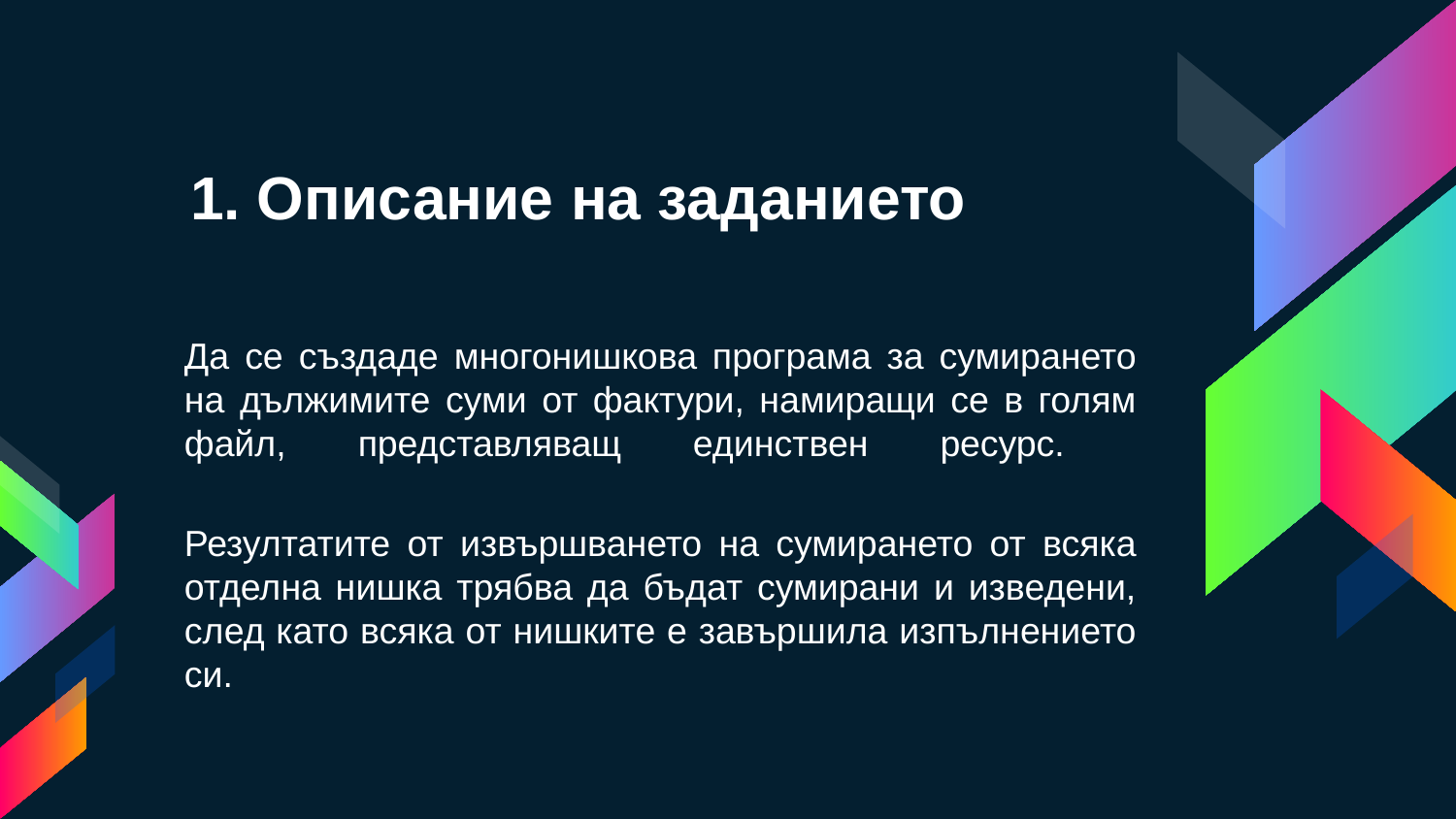

# Описание на заданието
Да се създаде многонишкова програма за сумирането на дължимите суми от фактури, намиращи се в голям файл, представляващ единствен ресурс.
Резултатите от извършването на сумирането от всяка отделна нишка трябва да бъдат сумирани и изведени, след като всяка от нишките е завършила изпълнението си.